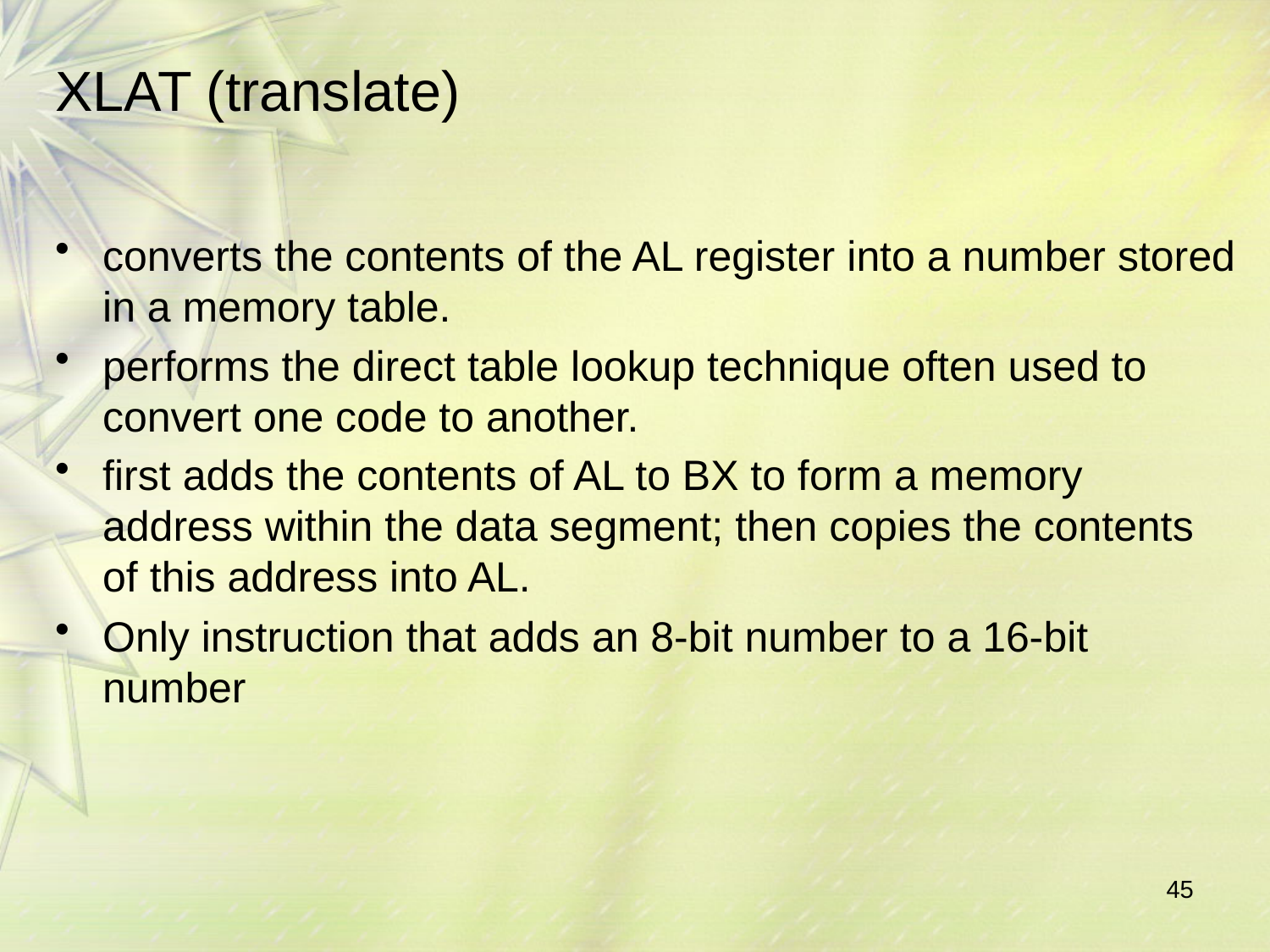

# XLAT (translate)
converts the contents of the AL register into a number stored in a memory table.
performs the direct table lookup technique often used to convert one code to another.
first adds the contents of AL to BX to form a memory address within the data segment; then copies the contents of this address into AL.
Only instruction that adds an 8-bit number to a 16-bit number
45